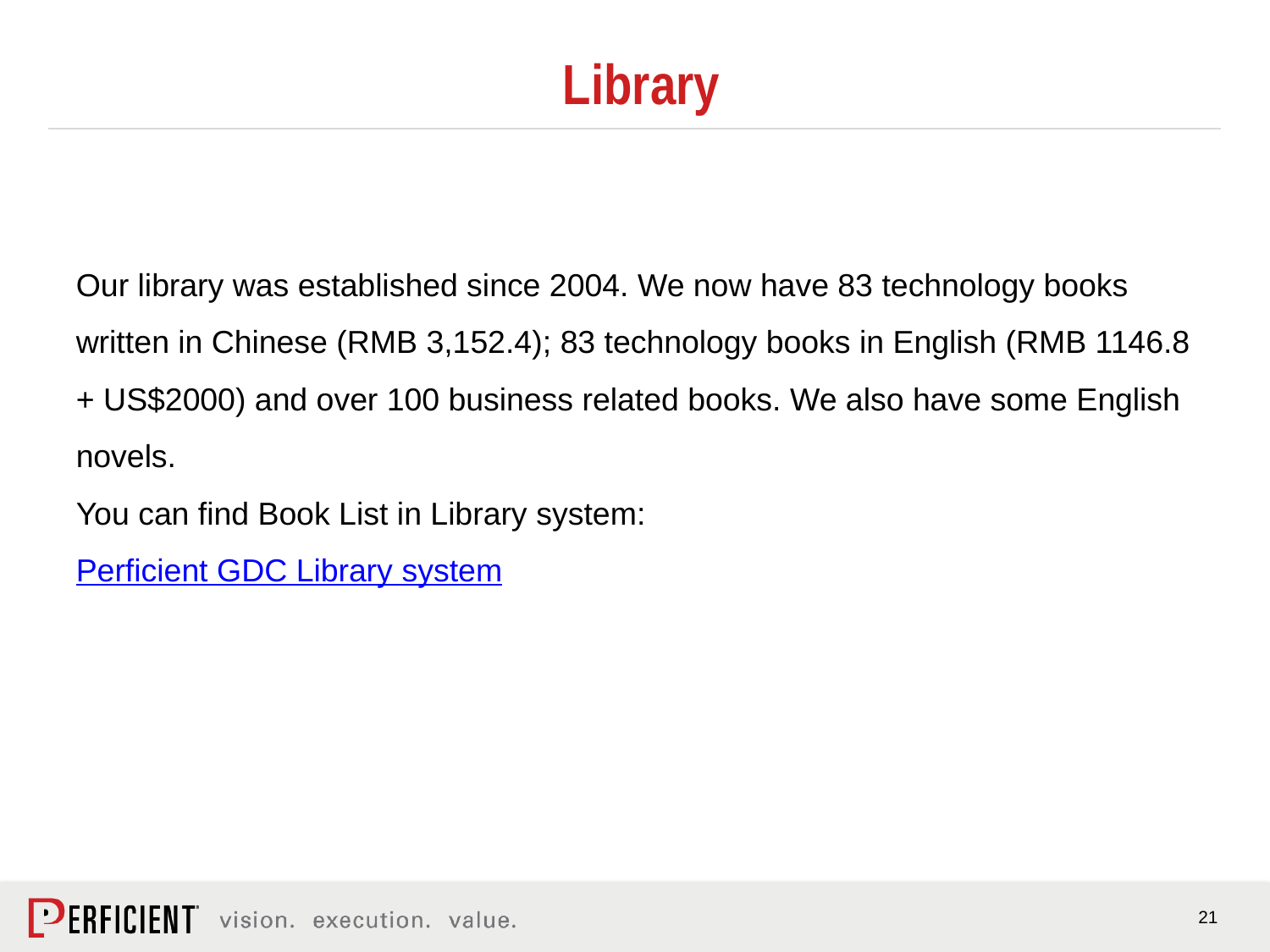

# Library
Our library was established since 2004. We now have 83 technology books written in Chinese (RMB 3,152.4); 83 technology books in English (RMB 1146.8 + US$2000) and over 100 business related books. We also have some English novels.
You can find Book List in Library system:
Perficient GDC Library system